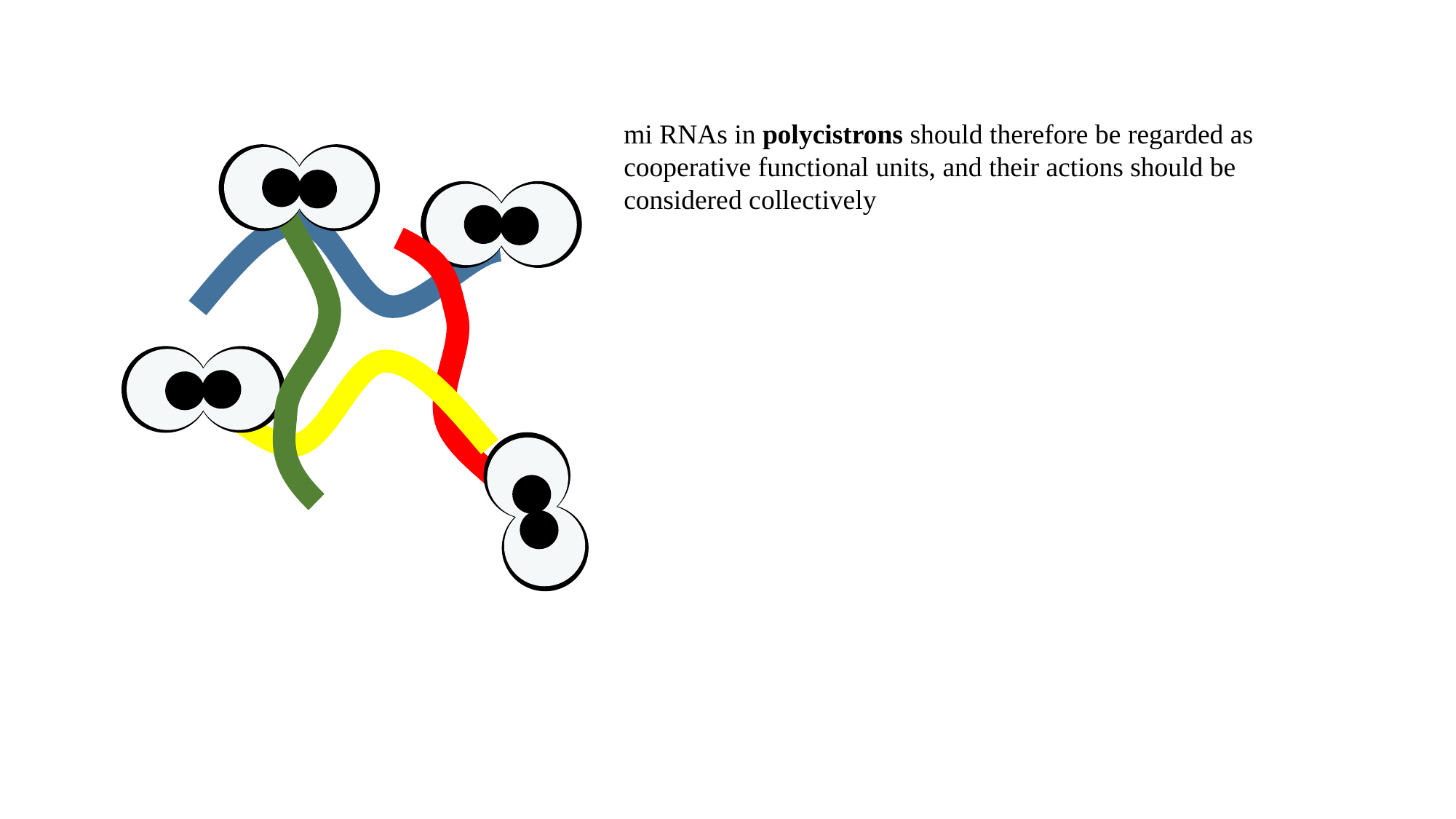

mi RNAs in polycistrons should therefore be regarded as cooperative functional units, and their actions should be considered collectively